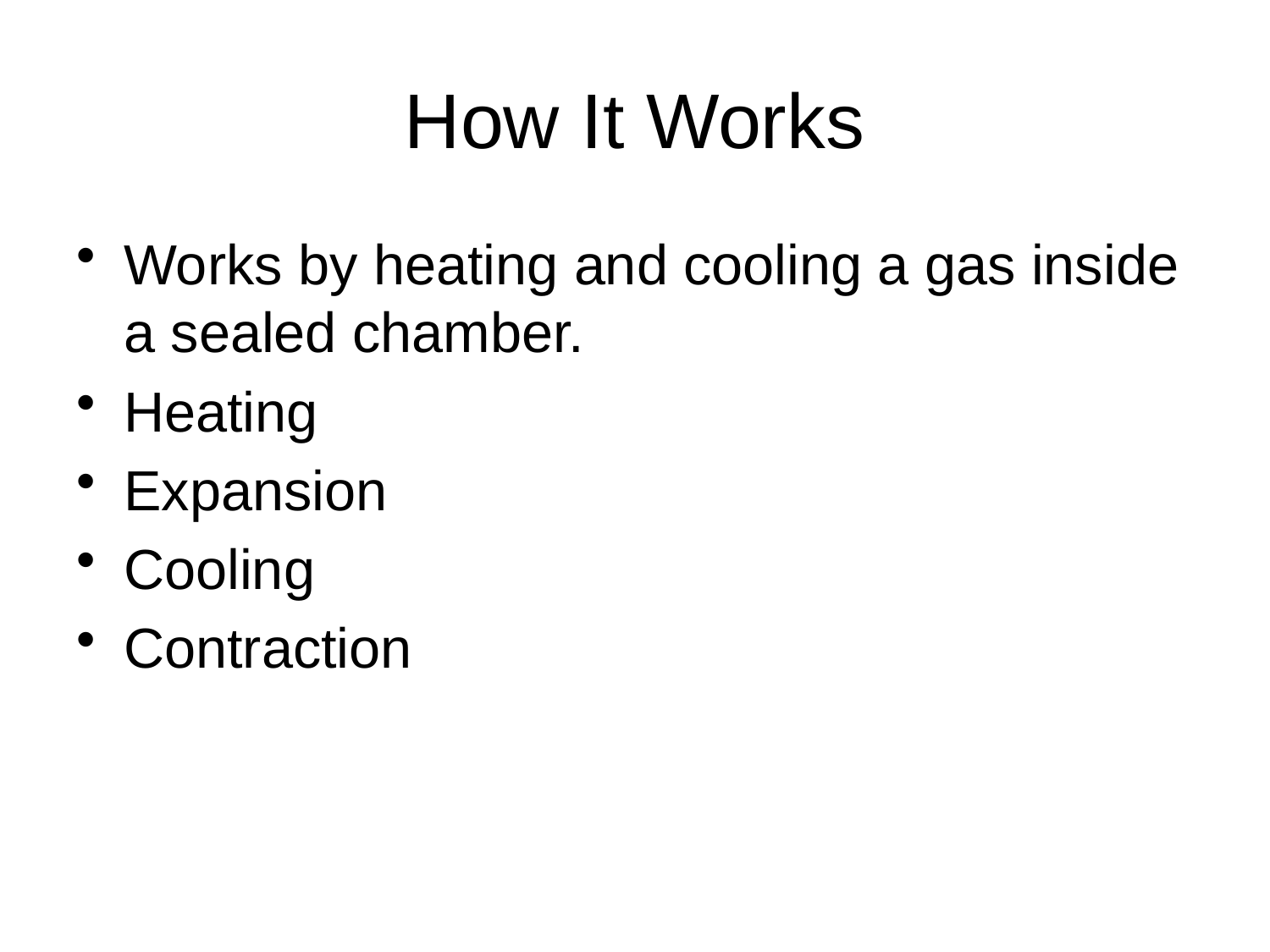

# How It Works
Works by heating and cooling a gas inside a sealed chamber.
Heating
Expansion
Cooling
Contraction